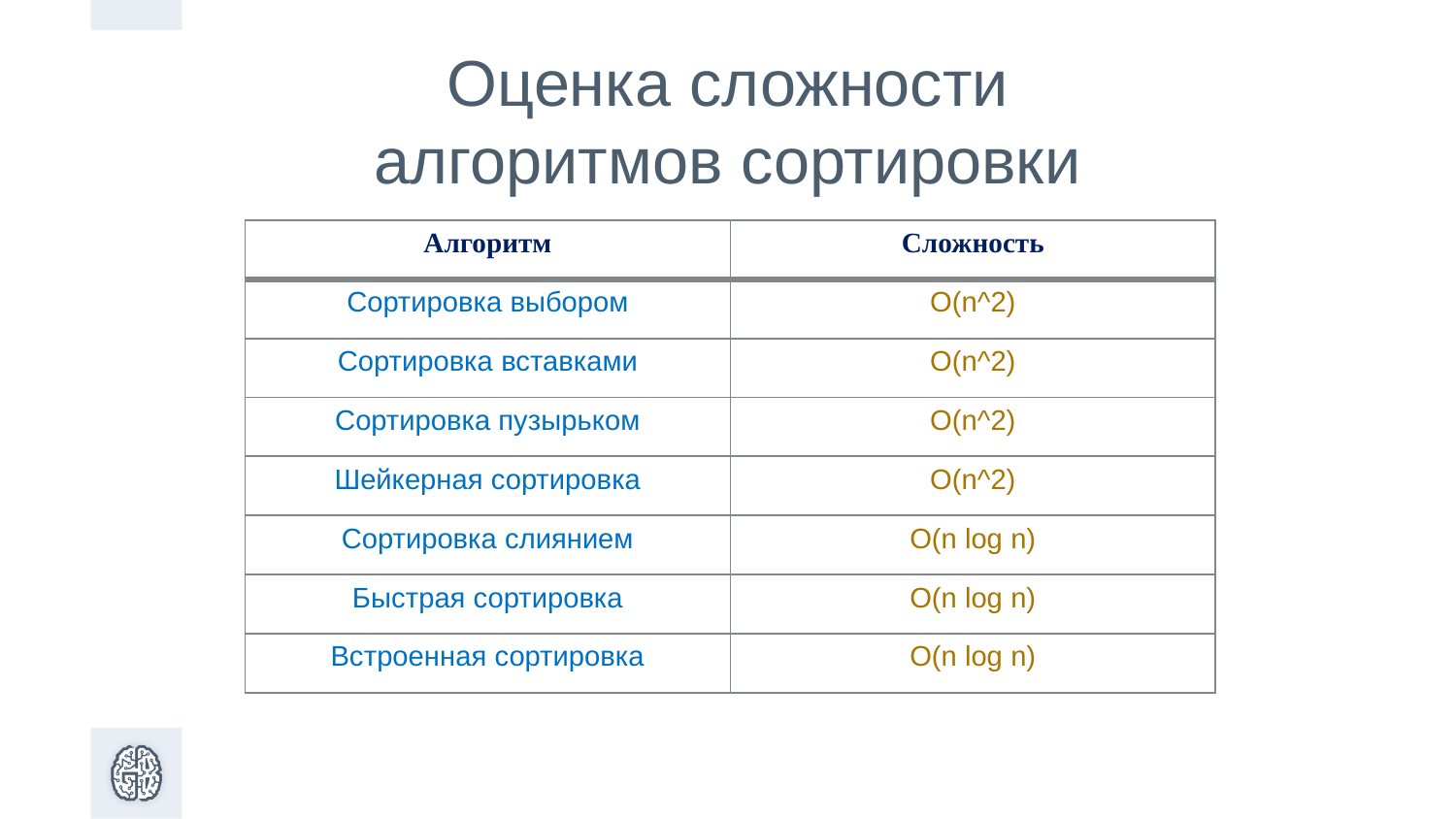

Оценка сложности
алгоритмов сортировки
| Алгоритм | Сложность |
| --- | --- |
| Сортировка выбором | O(n^2) |
| Сортировка вставками | O(n^2) |
| Сортировка пузырьком | O(n^2) |
| Шейкерная сортировка | O(n^2) |
| Сортировка слиянием | O(n log n) |
| Быстрая сортировка | O(n log n) |
| Встроенная сортировка | O(n log n) |